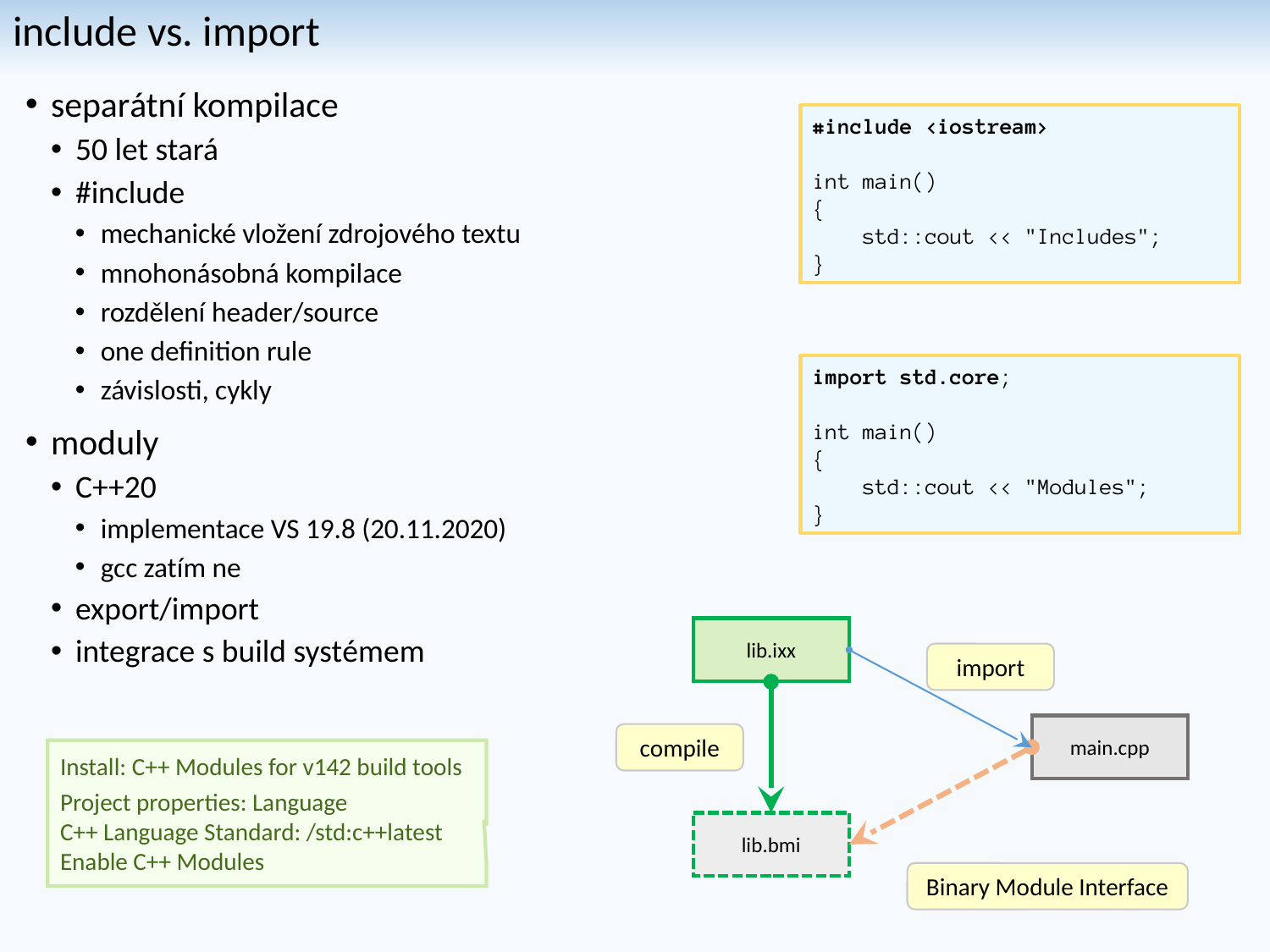

# include vs. import
separátní kompilace
50 let stará
#include
mechanické vložení zdrojového textu
mnohonásobná kompilace
rozdělení header/source
one definition rule
závislosti, cykly
moduly
C++20
implementace VS 19.8 (20.11.2020)
gcc zatím ne
export/import
integrace s build systémem

#include <iostream>

int main()
{
    std::cout << "Includes";
}
import std.core;

int main()
{
    std::cout << "Modules";
}
lib.ixx
import
main.cpp
compile
Install: C++ Modules for v142 build tools

Project properties: Language
C++ Language Standard: /std:c++latest
Enable C++ Modules
lib.bmi
Binary Module Interface